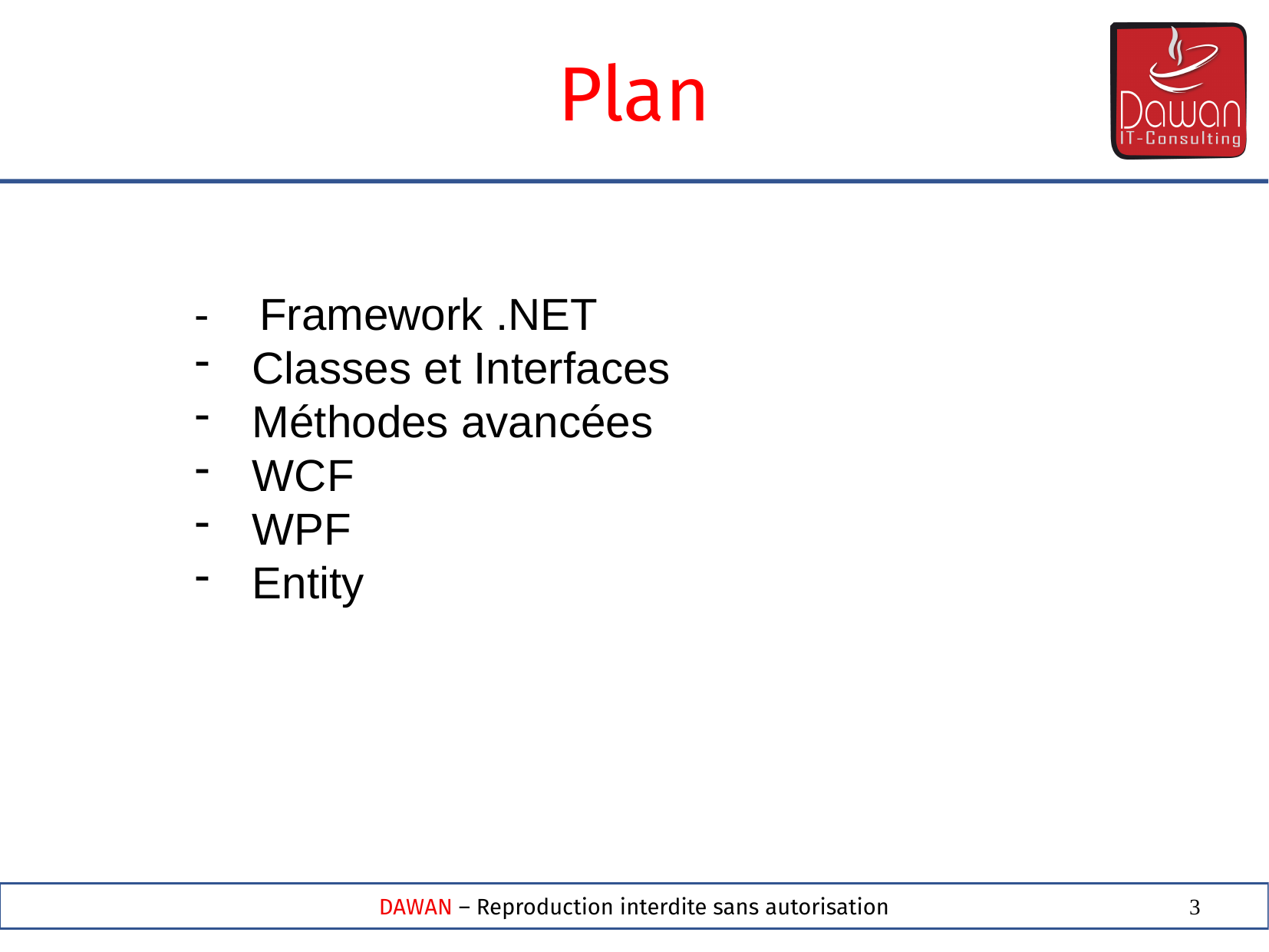

Plan
-    Framework .NET
Classes et Interfaces
Méthodes avancées
WCF
WPF
Entity
3